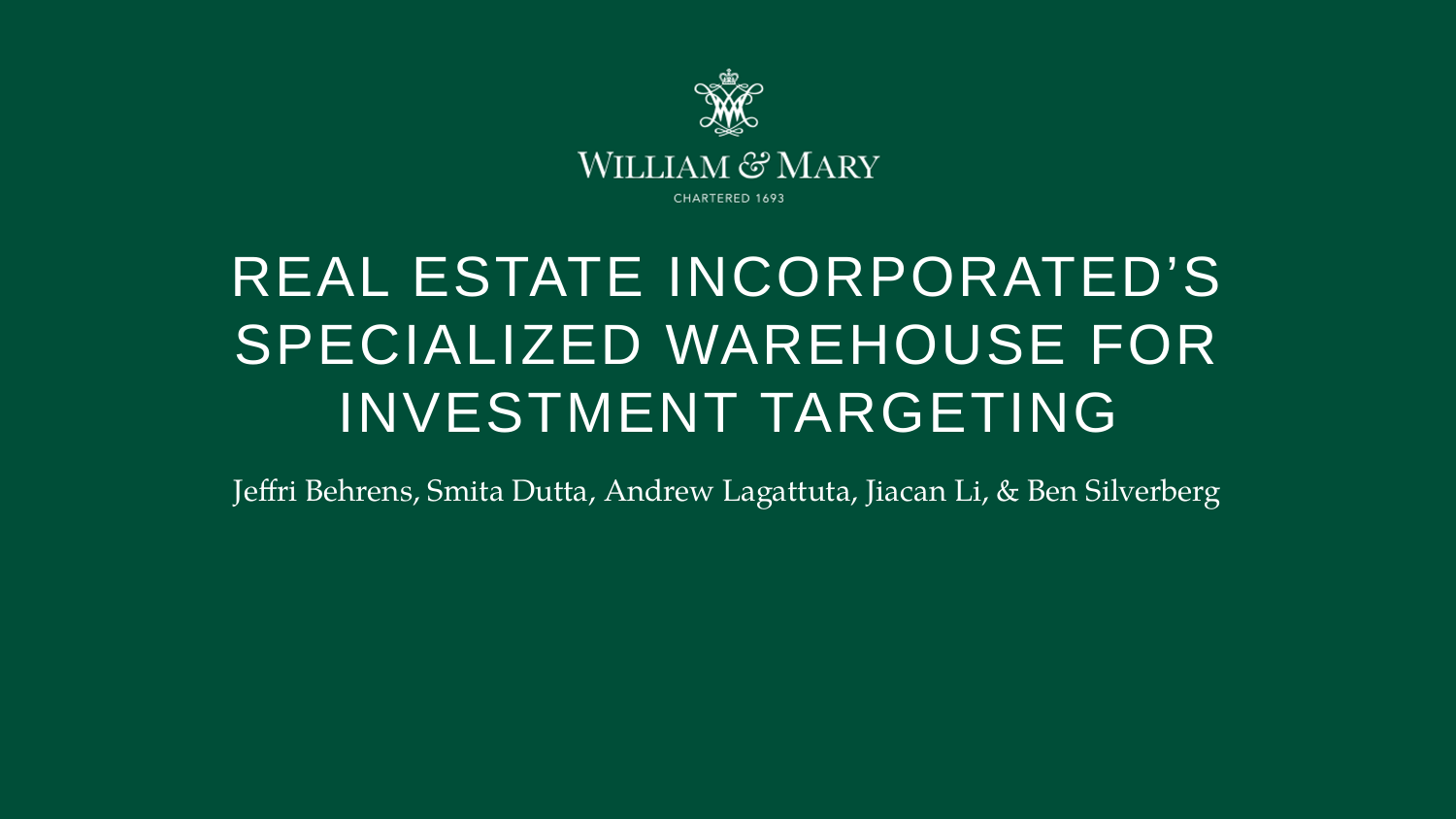

# Real Estate Incorporated’s Specialized Warehouse for Investment Targeting
Jeffri Behrens, Smita Dutta, Andrew Lagattuta, Jiacan Li, & Ben Silverberg